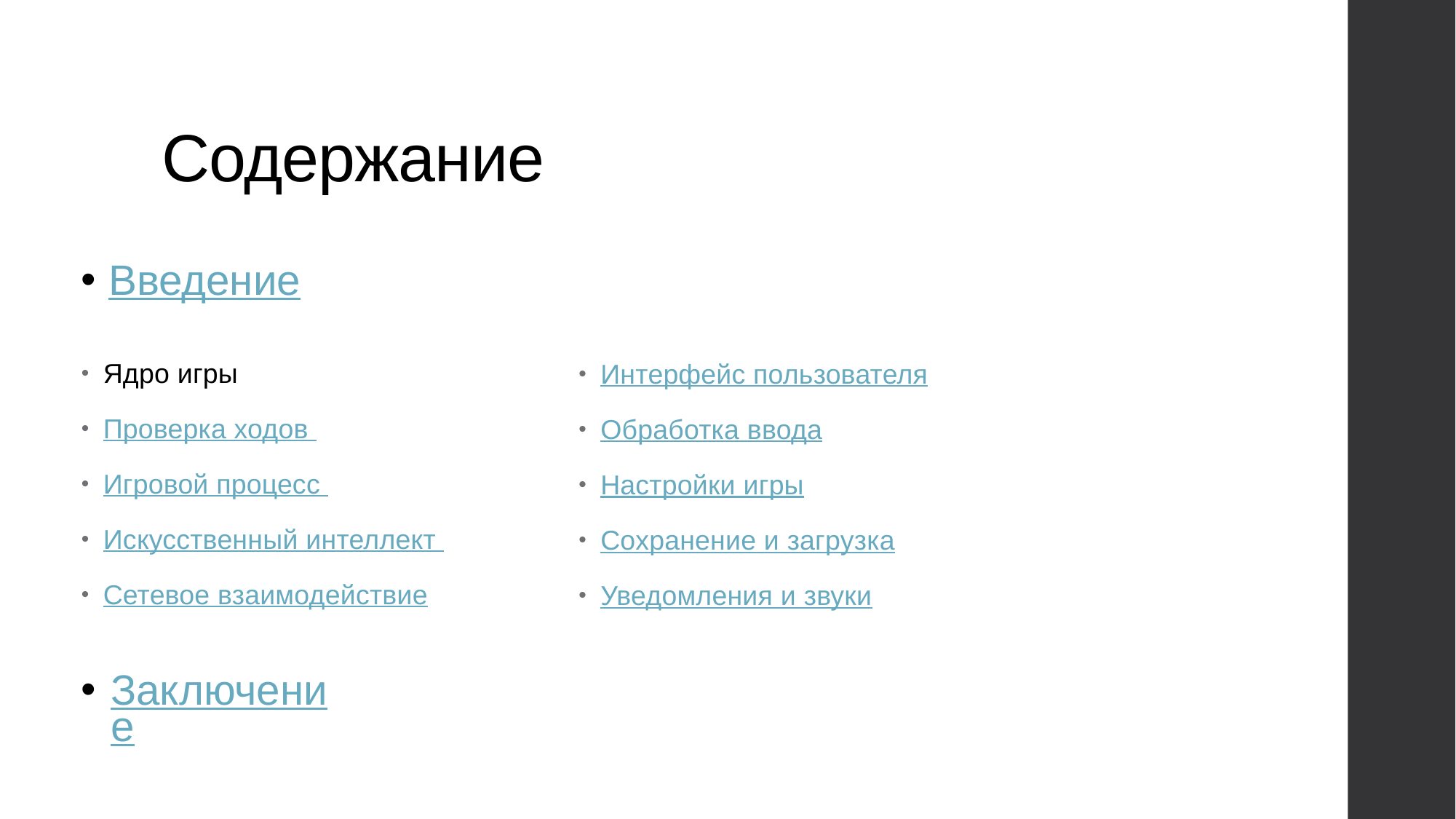

# Содержание
Введение

Ядро игры
Проверка ходов
Игровой процесс
Искусственный интеллект
Сетевое взаимодействие
Интерфейс пользователя
Обработка ввода
Настройки игры
Сохранение и загрузка
Уведомления и звуки

Заключение